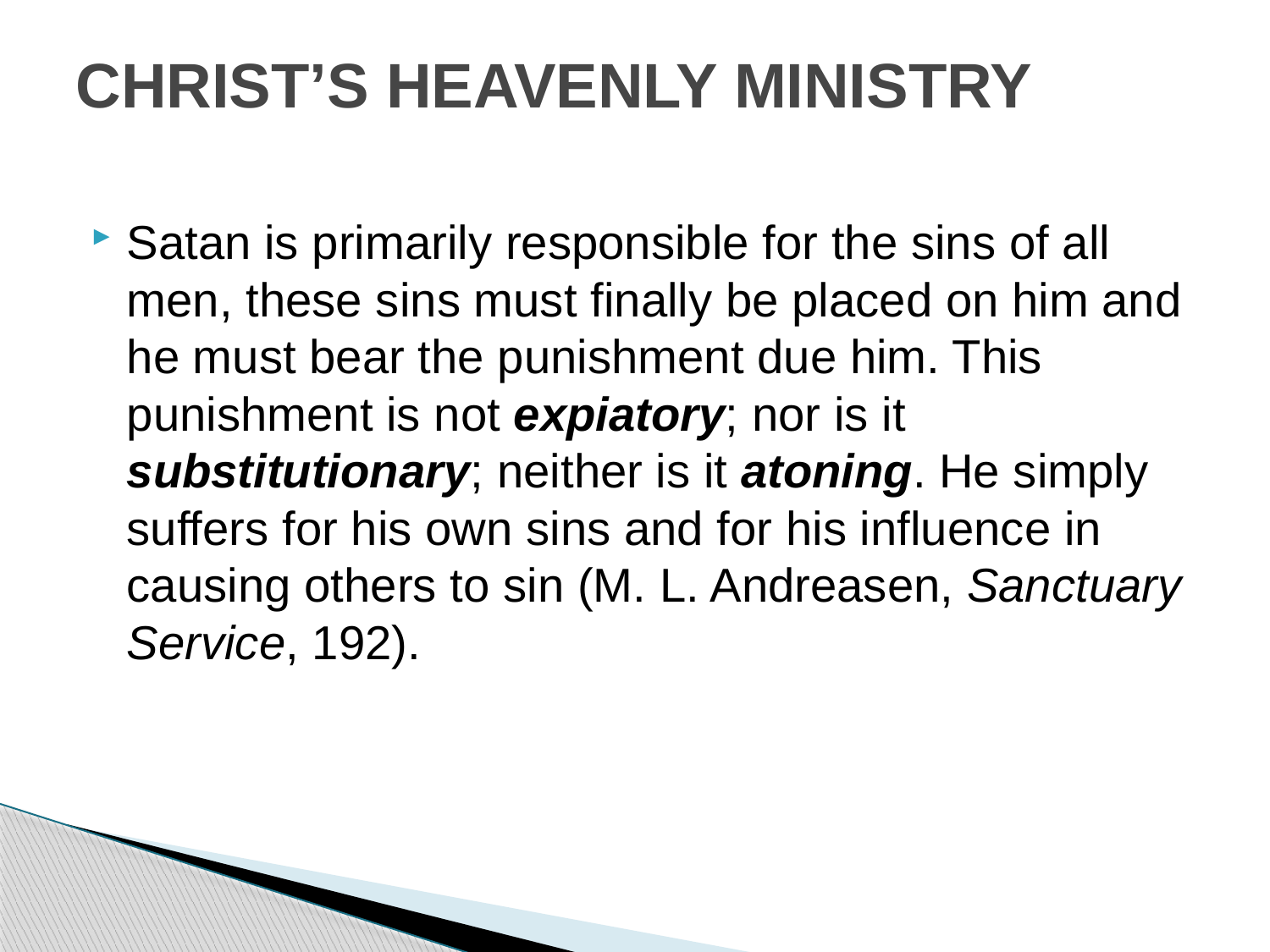

# CHRIST’S HEAVENLY MINISTRY
Satan is primarily responsible for the sins of all men, these sins must finally be placed on him and he must bear the punishment due him. This punishment is not expiatory; nor is it substitutionary; neither is it atoning. He simply suffers for his own sins and for his influence in causing others to sin (M. L. Andreasen, Sanctuary Service, 192).